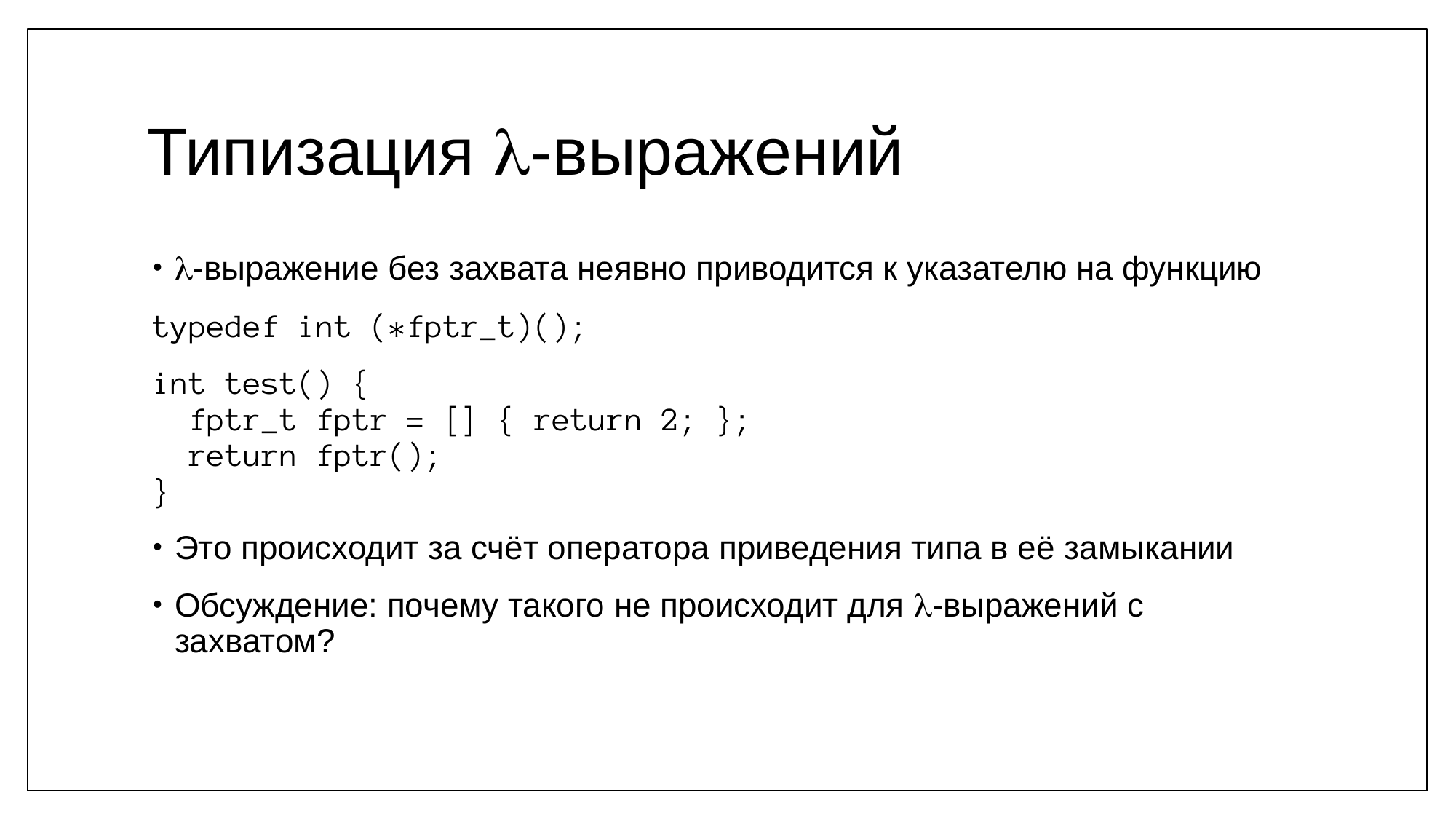

# Типизация λ-выражений
λ-выражение без захвата неявно приводится к указателю на функцию
typedef int (*fptr_t)();
int test() {
  fptr_t fptr = [] { return 2; };
  return fptr();
}
Это происходит за счёт оператора приведения типа в её замыкании
Обсуждение: почему такого не происходит для λ-выражений с захватом?